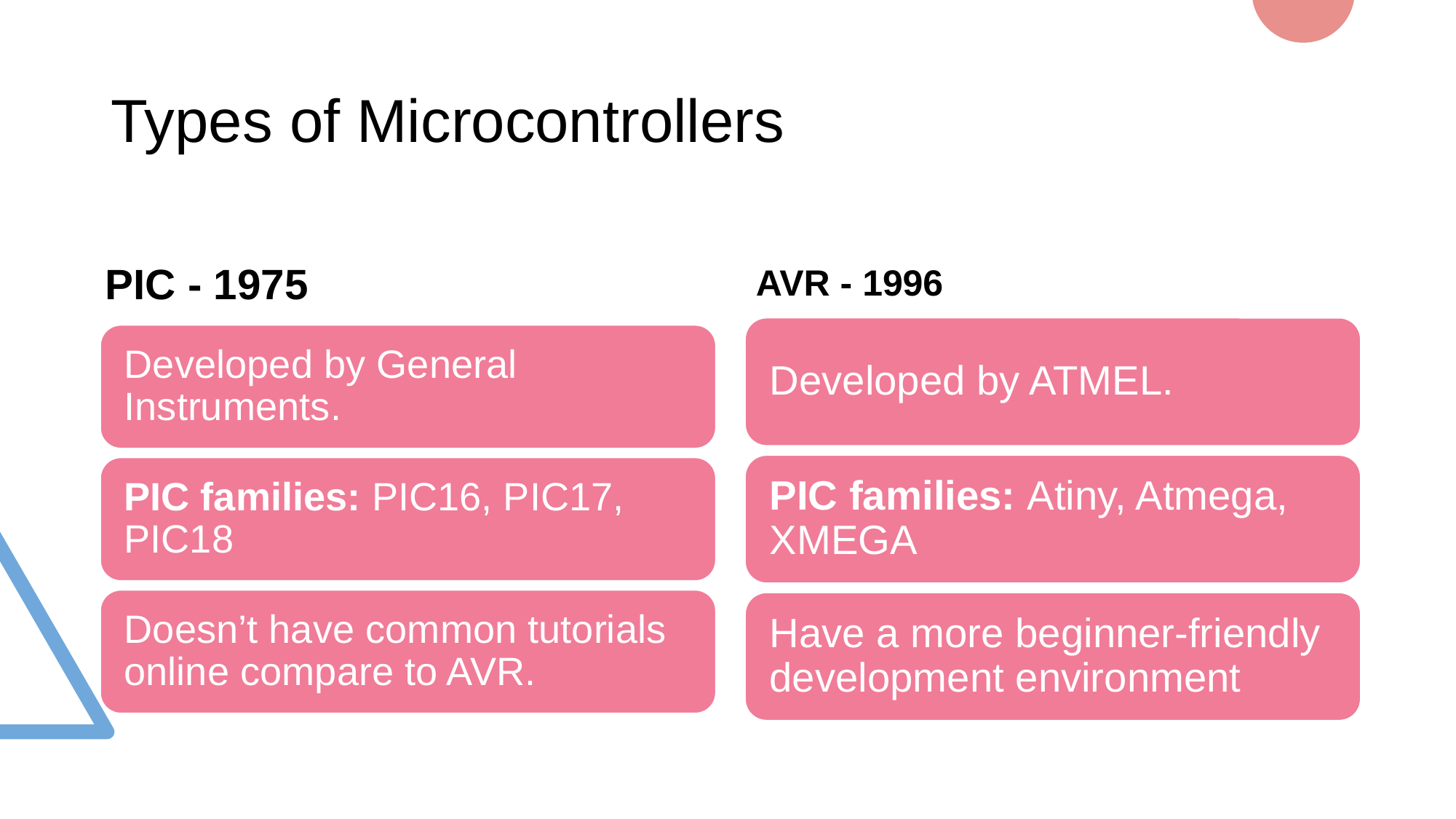

# Types of Microcontrollers
PIC - 1975
AVR - 1996

Developed by General Instruments.
PIC families: PIC16, PIC17, PIC18
Doesn’t have common tutorials online compare to AVR.
Developed by ATMEL.
PIC families: Atiny, Atmega, XMEGA
Have a more beginner-friendly development environment